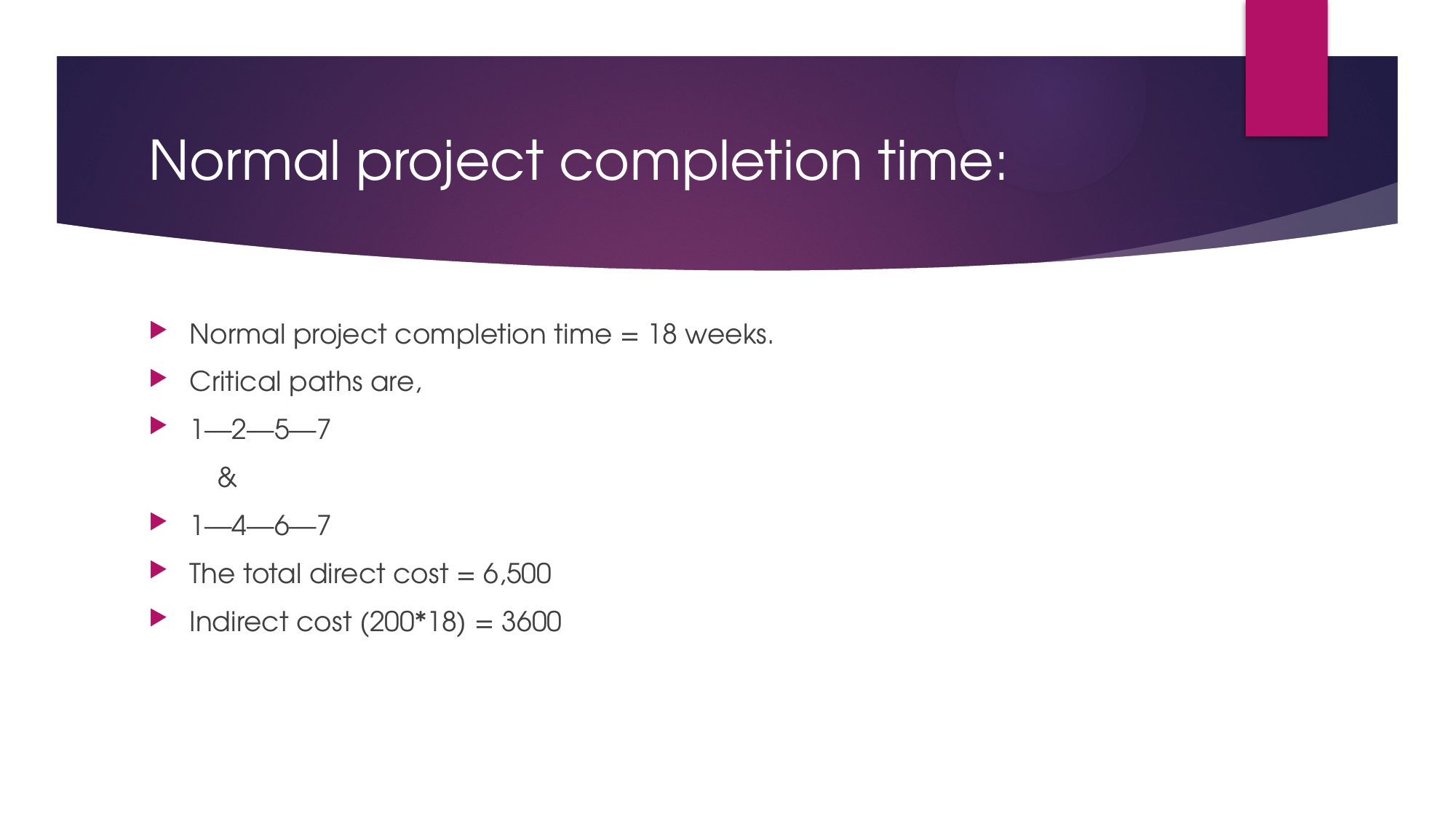

# Normal project completion time:
Normal project completion time = 18 weeks.
Critical paths are,
1—2—5—7
         &
1—4—6—7
The total direct cost = 6,500
Indirect cost (200*18) = 3600